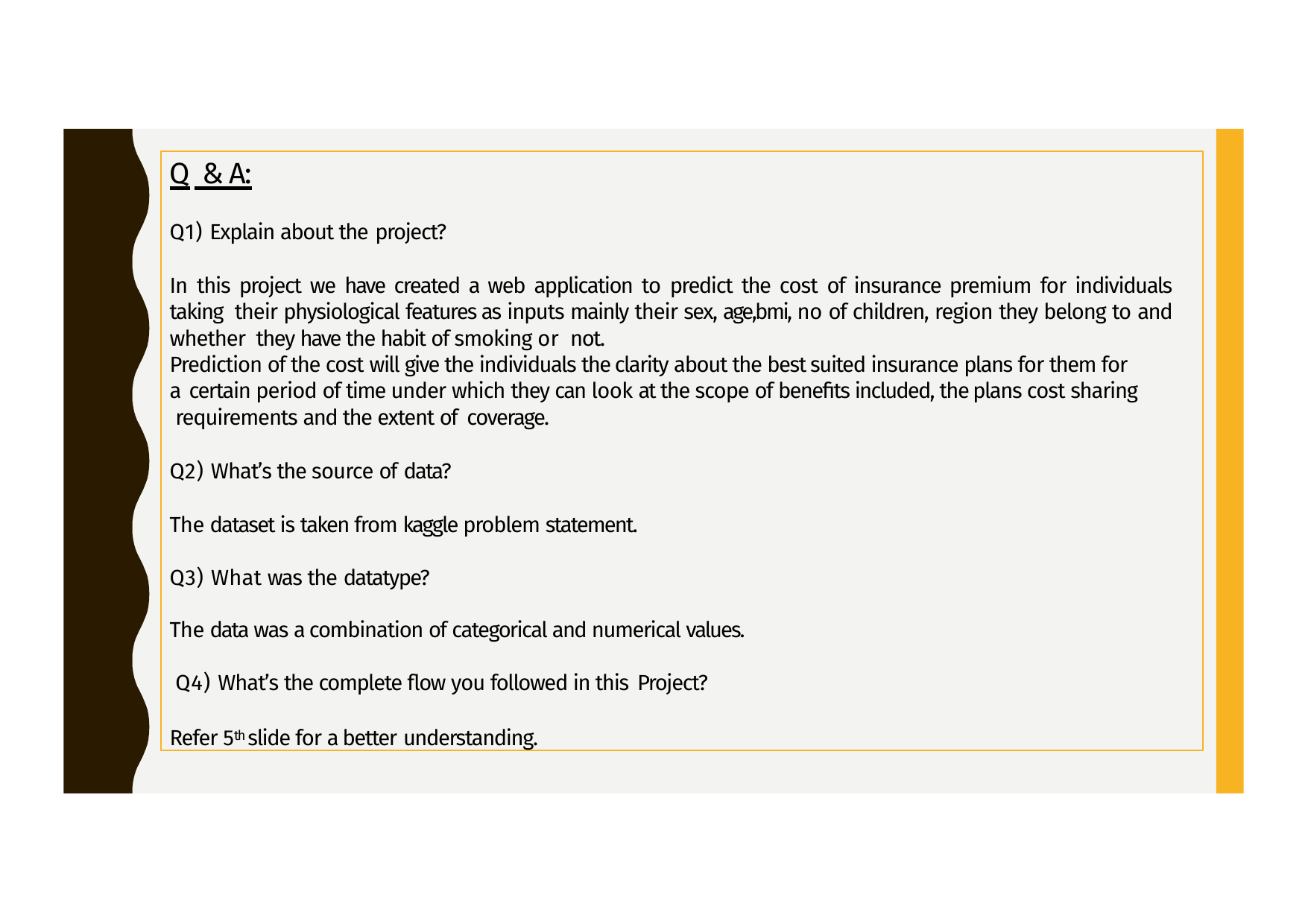

Q & A:
Q1) Explain about the project?

In this project we have created a web application to predict the cost of insurance premium for individuals taking  their physiological features as inputs mainly their sex, age,bmi, no of children, region they belong to and whether  they have the habit of smoking or not.
Prediction of the cost will give the individuals the clarity about the best suited insurance plans for them for a  certain period of time under which they can look at the scope of benefits included, the plans cost sharing  requirements and the extent of coverage.

Q2) What’s the source of data?
The dataset is taken from kaggle problem statement.  Q3) What was the datatype?
The data was a combination of categorical and numerical values.  Q4) What’s the complete flow you followed in this Project?

Refer 5th slide for a better understanding.